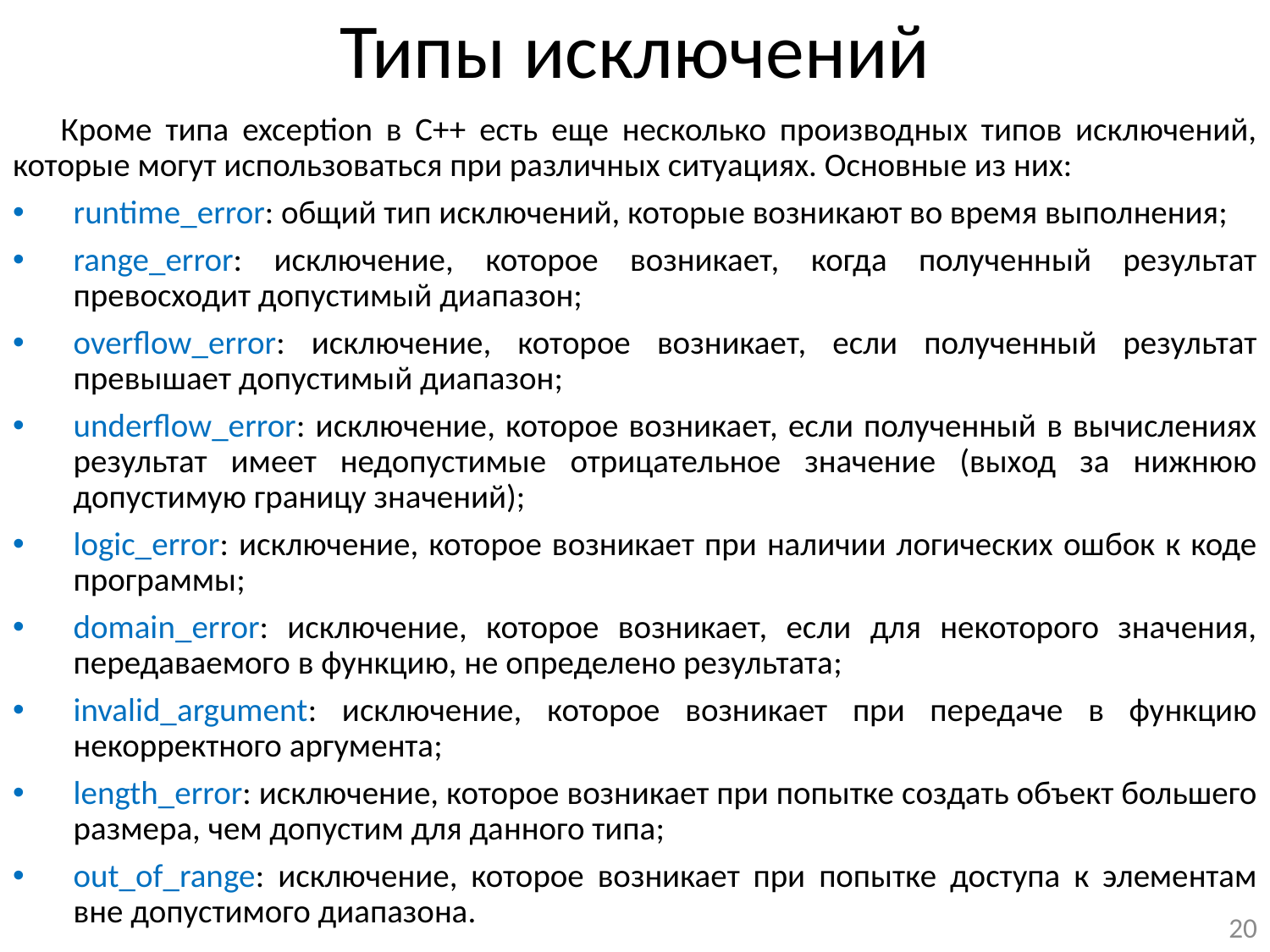

# Типы исключений
Кроме типа exception в C++ есть еще несколько производных типов исключений, которые могут использоваться при различных ситуациях. Основные из них:
runtime_error: общий тип исключений, которые возникают во время выполнения;
range_error: исключение, которое возникает, когда полученный результат превосходит допустимый диапазон;
overflow_error: исключение, которое возникает, если полученный результат превышает допустимый диапазон;
underflow_error: исключение, которое возникает, если полученный в вычислениях результат имеет недопустимые отрицательное значение (выход за нижнюю допустимую границу значений);
logic_error: исключение, которое возникает при наличии логических ошбок к коде программы;
domain_error: исключение, которое возникает, если для некоторого значения, передаваемого в функцию, не определено результата;
invalid_argument: исключение, которое возникает при передаче в функцию некорректного аргумента;
length_error: исключение, которое возникает при попытке создать объект большего размера, чем допустим для данного типа;
out_of_range: исключение, которое возникает при попытке доступа к элементам вне допустимого диапазона.
20